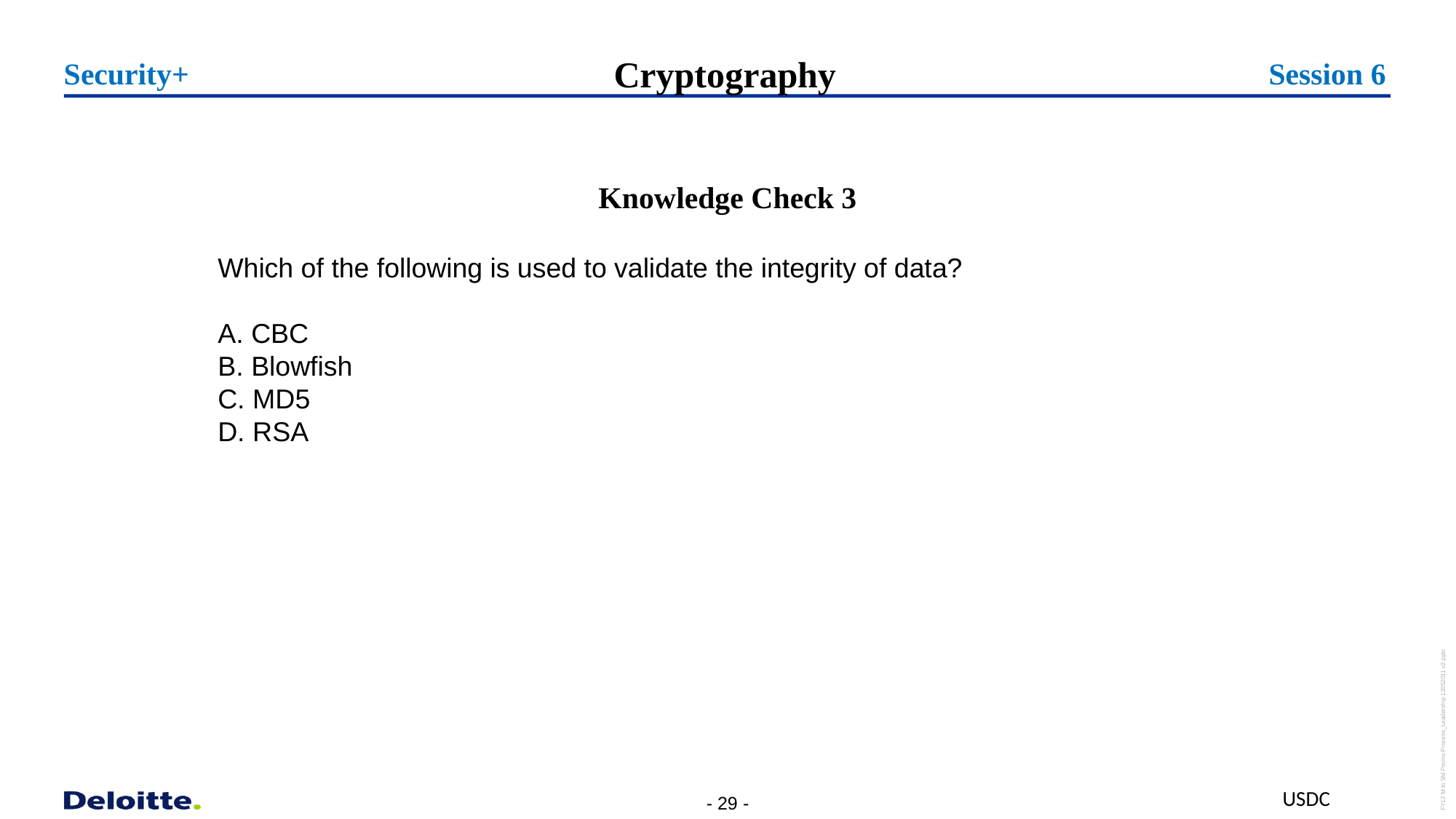

Cryptography
Security+
Session 6
Knowledge Check 3

Which of the following is used to validate the integrity of data?

A. CBC
B. Blowfish
C. MD5
D. RSA